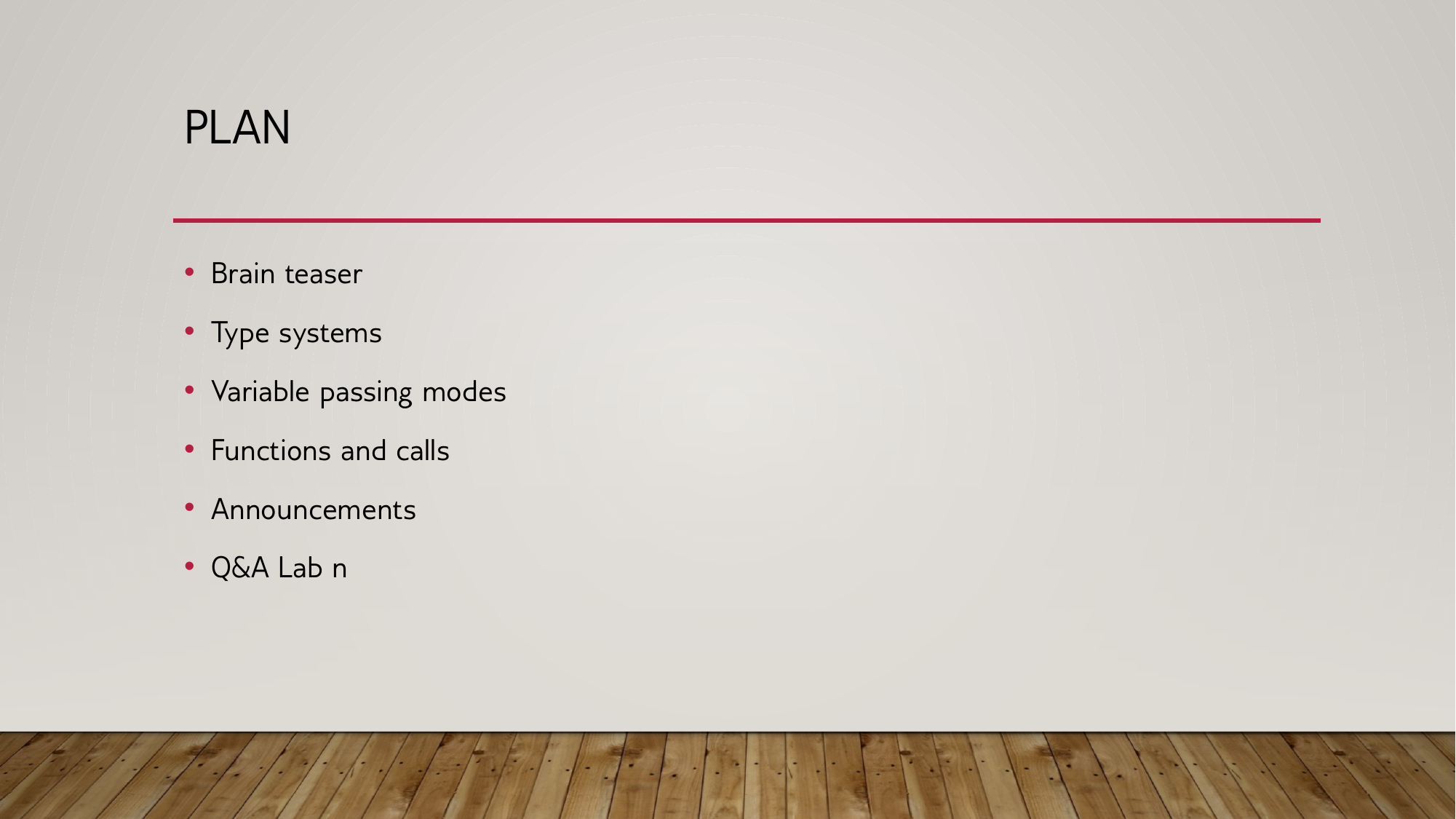

# PLAN
Brain teaser
Type systems
Variable passing modes
Functions and calls
Announcements
Q&A Lab n